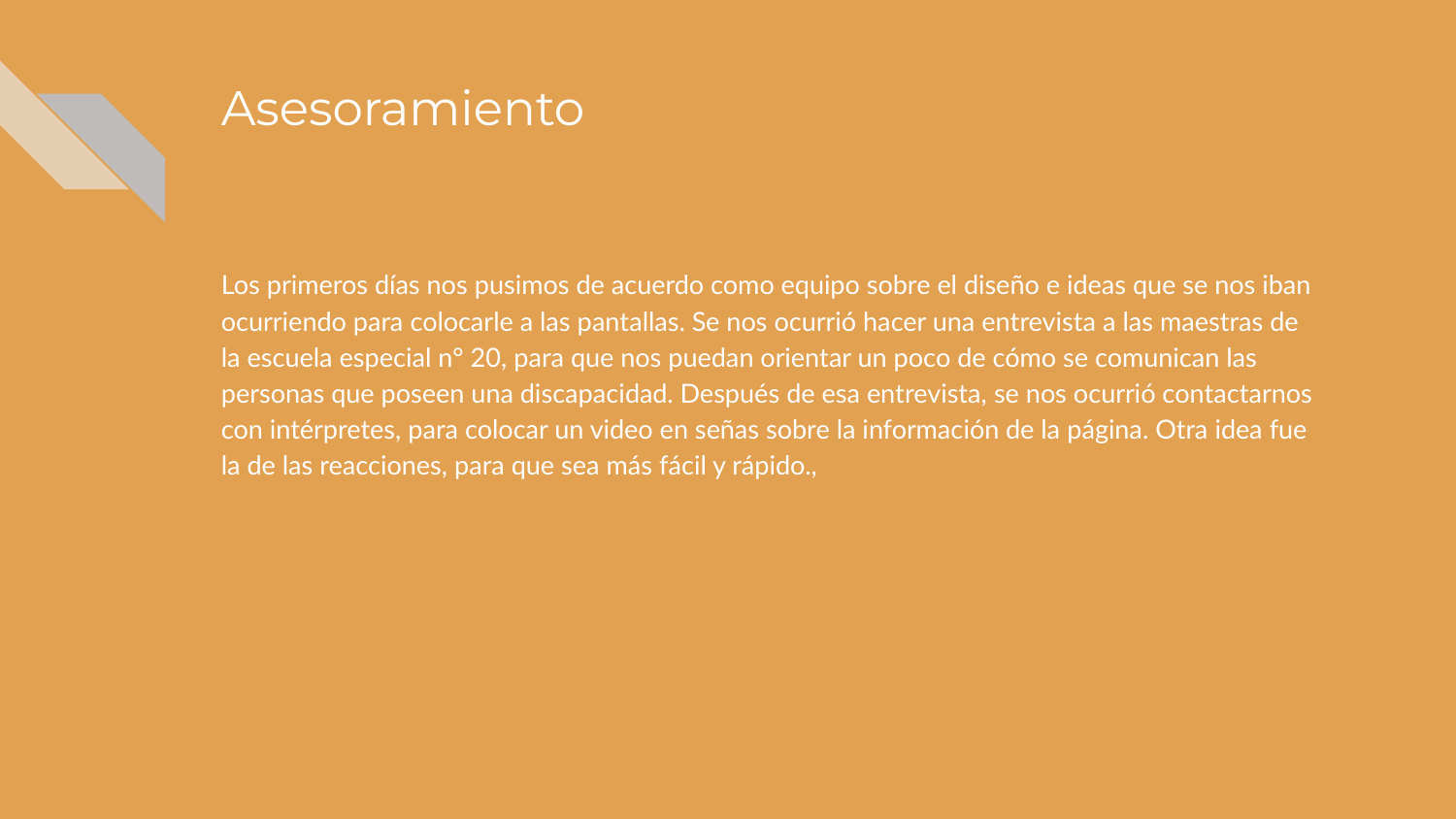

# Asesoramiento
Los primeros días nos pusimos de acuerdo como equipo sobre el diseño e ideas que se nos iban ocurriendo para colocarle a las pantallas. Se nos ocurrió hacer una entrevista a las maestras de la escuela especial n° 20, para que nos puedan orientar un poco de cómo se comunican las personas que poseen una discapacidad. Después de esa entrevista, se nos ocurrió contactarnos con intérpretes, para colocar un video en señas sobre la información de la página. Otra idea fue la de las reacciones, para que sea más fácil y rápido.,